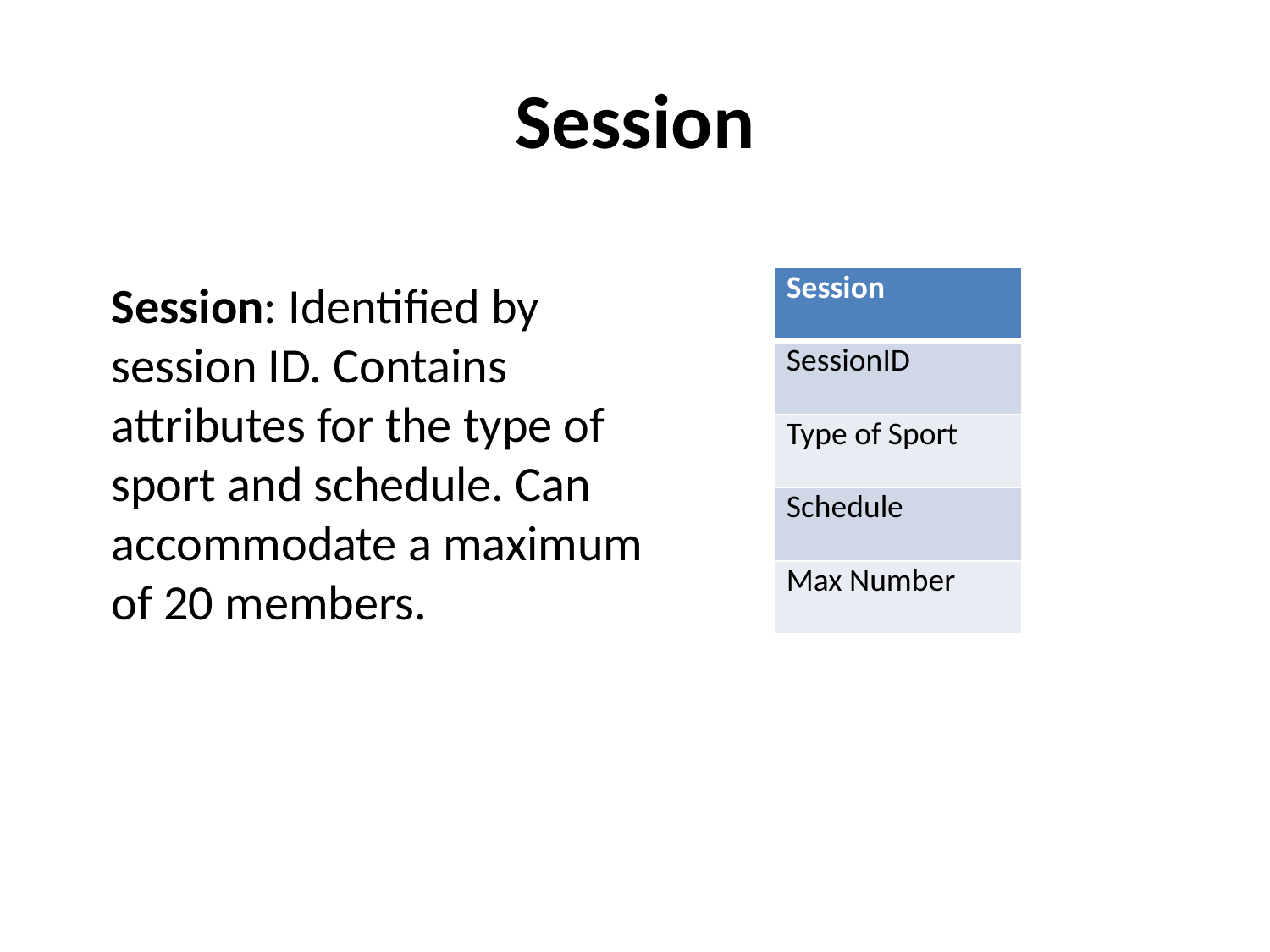

# Session
Session: Identified by session ID. Contains attributes for the type of sport and schedule. Can accommodate a maximum of 20 members.

| Session |
| --- |
| SessionID |
| Type of Sport |
| Schedule |
| Max Number |